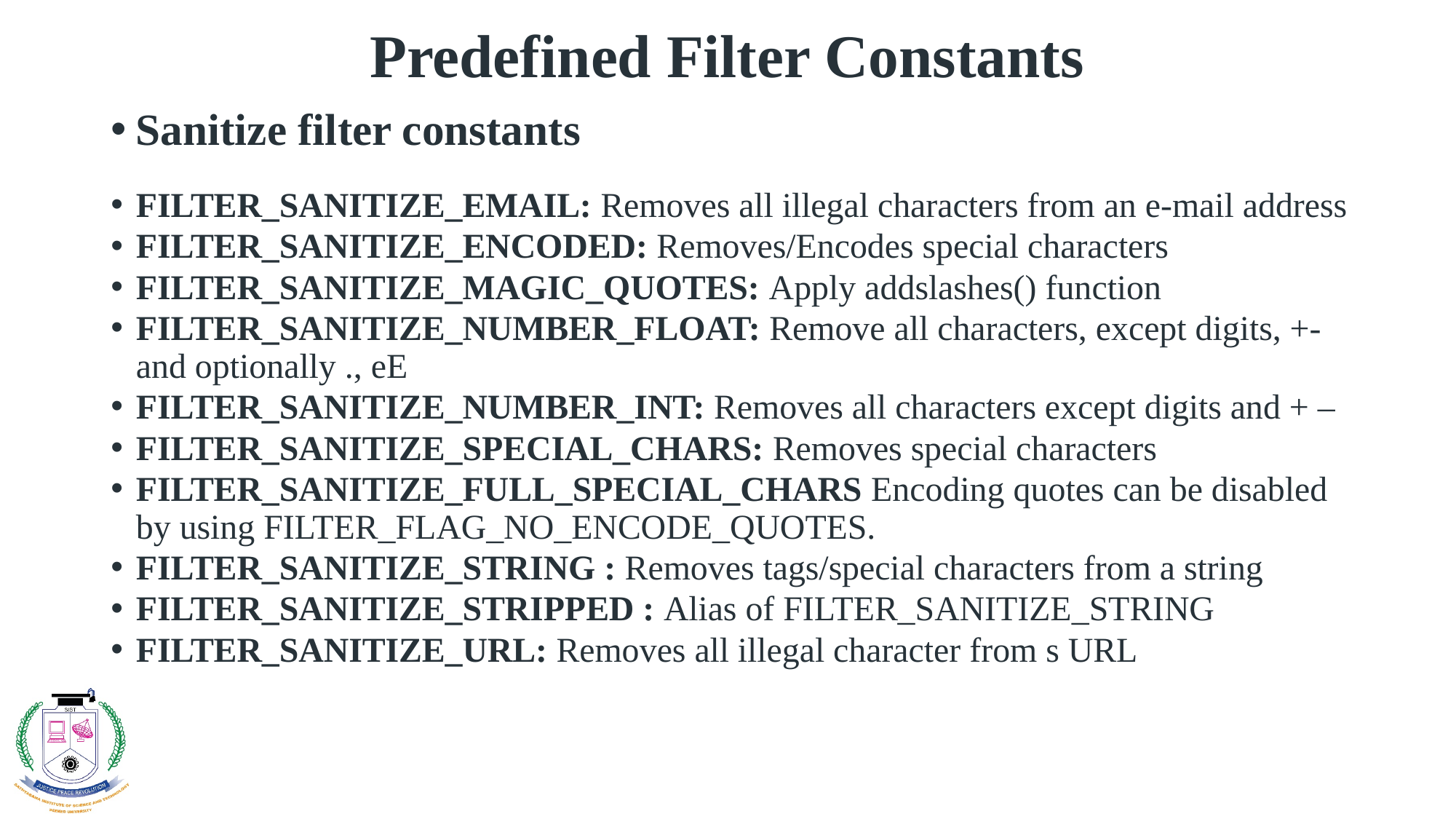

# Predefined Filter Constants
Sanitize filter constants

FILTER_SANITIZE_EMAIL: Removes all illegal characters from an e-mail address
FILTER_SANITIZE_ENCODED: Removes/Encodes special characters
FILTER_SANITIZE_MAGIC_QUOTES: Apply addslashes() function
FILTER_SANITIZE_NUMBER_FLOAT: Remove all characters, except digits, +- and optionally ., eE
FILTER_SANITIZE_NUMBER_INT: Removes all characters except digits and + –
FILTER_SANITIZE_SPECIAL_CHARS: Removes special characters
FILTER_SANITIZE_FULL_SPECIAL_CHARS Encoding quotes can be disabled by using FILTER_FLAG_NO_ENCODE_QUOTES.
FILTER_SANITIZE_STRING : Removes tags/special characters from a string
FILTER_SANITIZE_STRIPPED : Alias of FILTER_SANITIZE_STRING
FILTER_SANITIZE_URL: Removes all illegal character from s URL